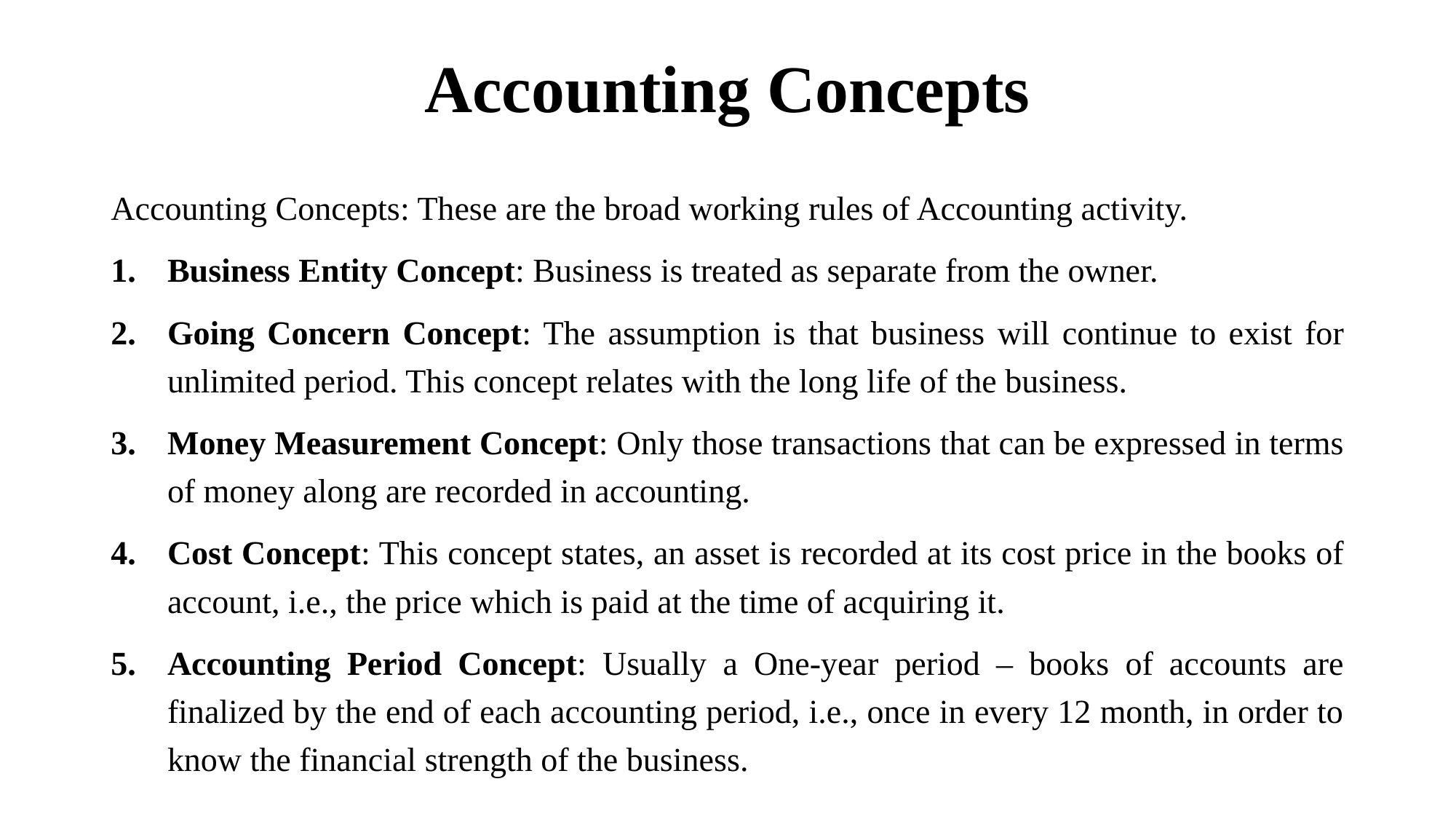

# Accounting Concepts
Accounting Concepts: These are the broad working rules of Accounting activity.
Business Entity Concept: Business is treated as separate from the owner.
Going Concern Concept: The assumption is that business will continue to exist for unlimited period. This concept relates with the long life of the business.
Money Measurement Concept: Only those transactions that can be expressed in terms of money along are recorded in accounting.
Cost Concept: This concept states, an asset is recorded at its cost price in the books of account, i.e., the price which is paid at the time of acquiring it.
Accounting Period Concept: Usually a One-year period – books of accounts are finalized by the end of each accounting period, i.e., once in every 12 month, in order to know the financial strength of the business.